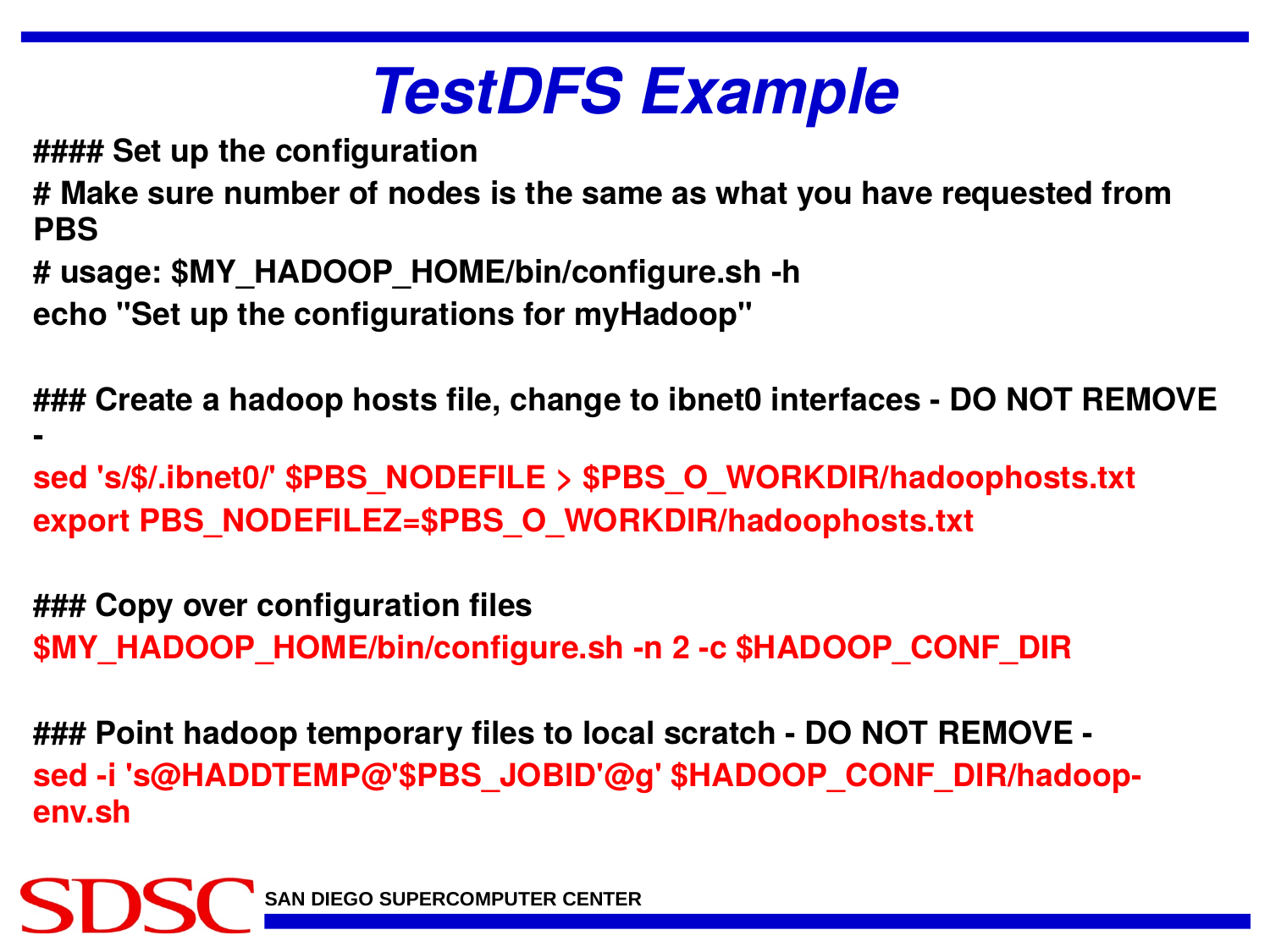

# TestDFS Example
#### Set up the configuration
# Make sure number of nodes is the same as what you have requested from PBS
# usage: $MY_HADOOP_HOME/bin/configure.sh -h
echo "Set up the configurations for myHadoop"

### Create a hadoop hosts file, change to ibnet0 interfaces - DO NOT REMOVE -
sed 's/$/.ibnet0/' $PBS_NODEFILE > $PBS_O_WORKDIR/hadoophosts.txt
export PBS_NODEFILEZ=$PBS_O_WORKDIR/hadoophosts.txt

### Copy over configuration files
$MY_HADOOP_HOME/bin/configure.sh -n 2 -c $HADOOP_CONF_DIR

### Point hadoop temporary files to local scratch - DO NOT REMOVE -
sed -i 's@HADDTEMP@'$PBS_JOBID'@g' $HADOOP_CONF_DIR/hadoop-env.sh